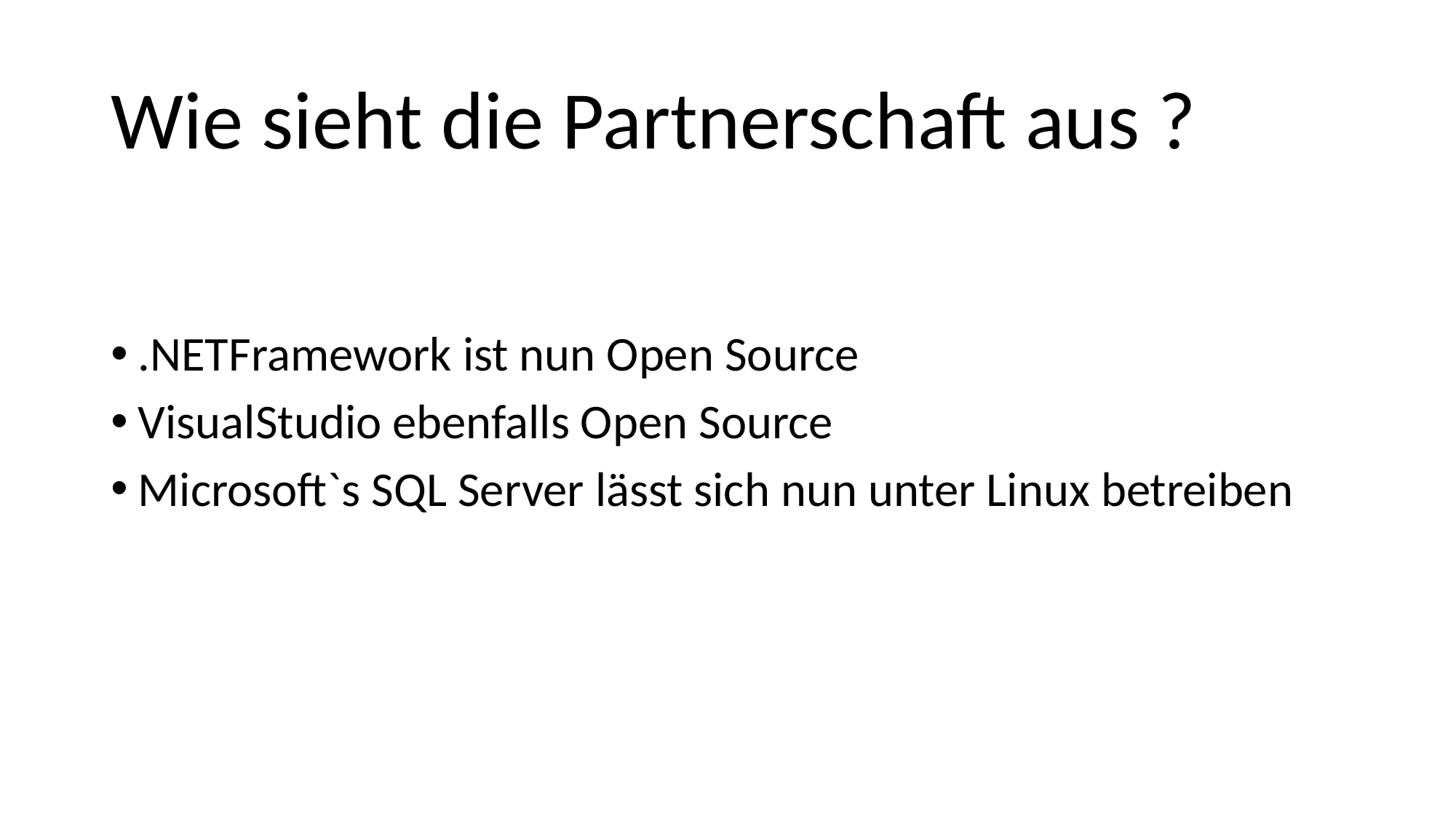

# Wie sieht die Partnerschaft aus ?
.NETFramework ist nun Open Source
VisualStudio ebenfalls Open Source
Microsoft`s SQL Server lässt sich nun unter Linux betreiben